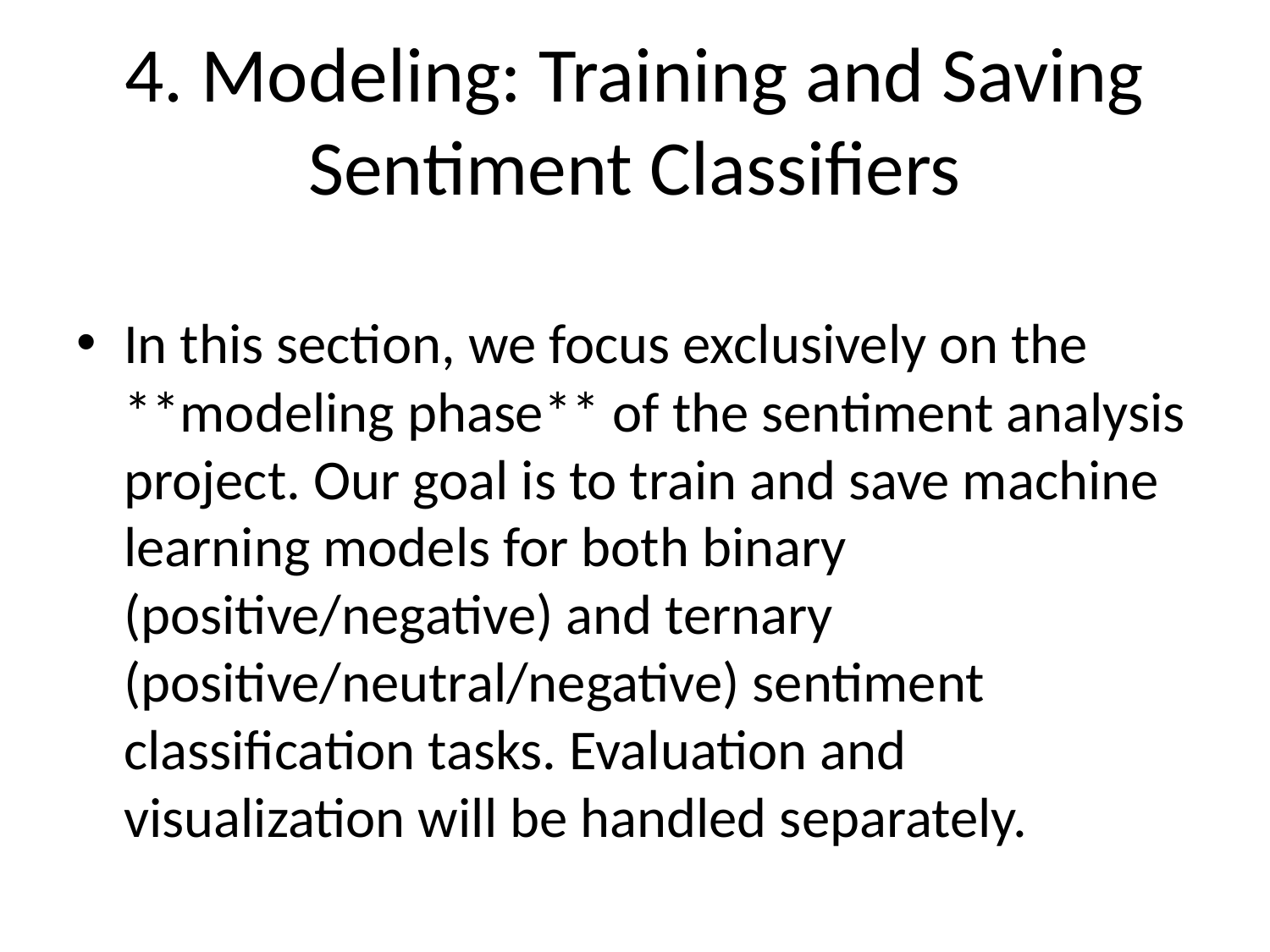

# 4. Modeling: Training and Saving Sentiment Classifiers

In this section, we focus exclusively on the **modeling phase** of the sentiment analysis project. Our goal is to train and save machine learning models for both binary (positive/negative) and ternary (positive/neutral/negative) sentiment classification tasks. Evaluation and visualization will be handled separately.

**Modeling Workflow:**
1. Load the processed feature and label datasets for both tasks.
2. Split the data into training and test sets (for reproducibility).
3. Train several machine learning models (Logistic Regression, SVM, Random Forest, and optionally a simple Neural Network) using cross-validation and hyperparameter tuning.
4. Save the trained models to disk for later evaluation and deployment.